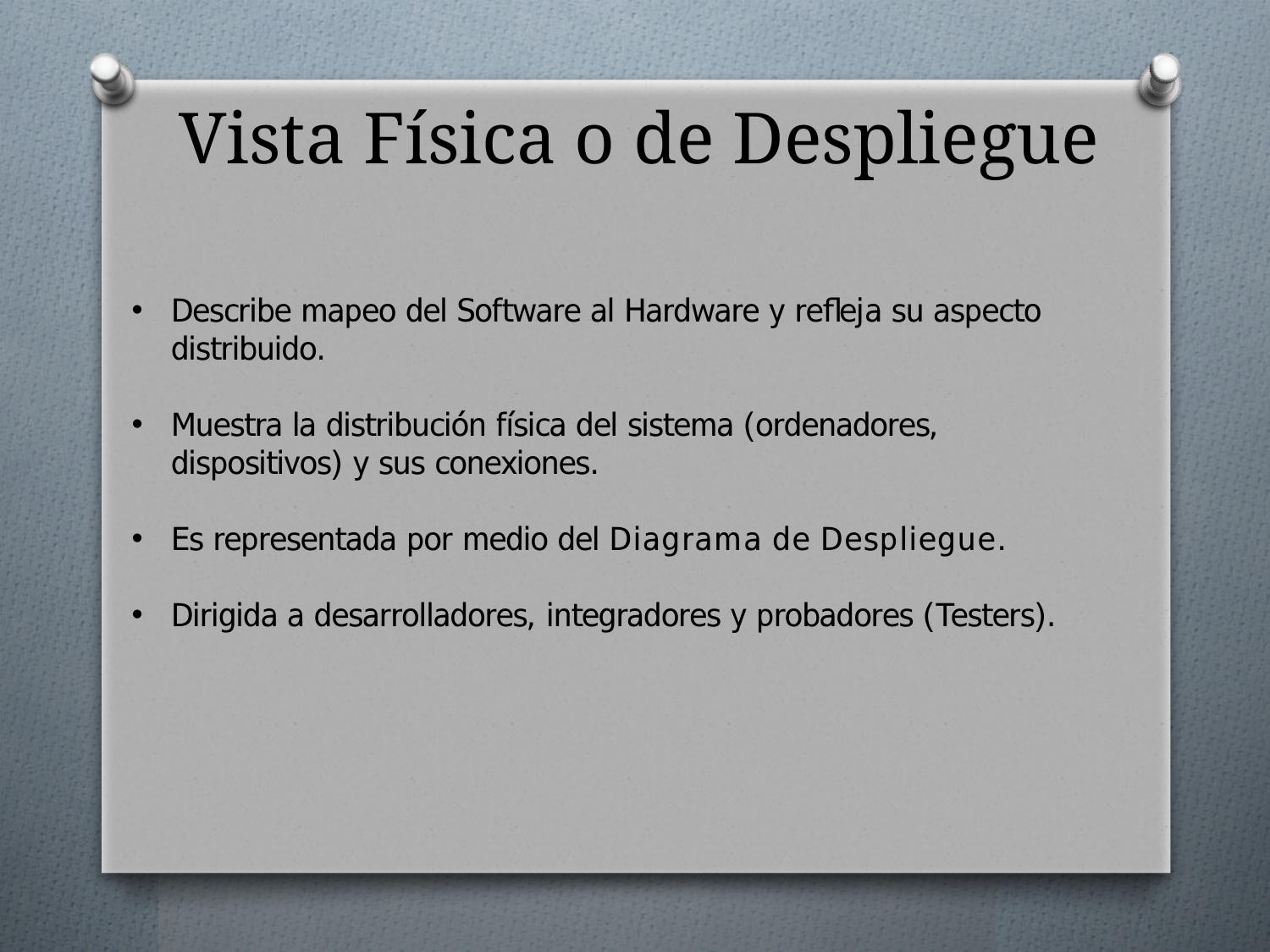

Vista Física o de Despliegue
Describe mapeo del Software al Hardware y refleja su aspecto distribuido.

Muestra la distribución física del sistema (ordenadores, dispositivos) y sus conexiones.

Es representada por medio del Diagrama de Despliegue.

Dirigida a desarrolladores, integradores y probadores (Testers).